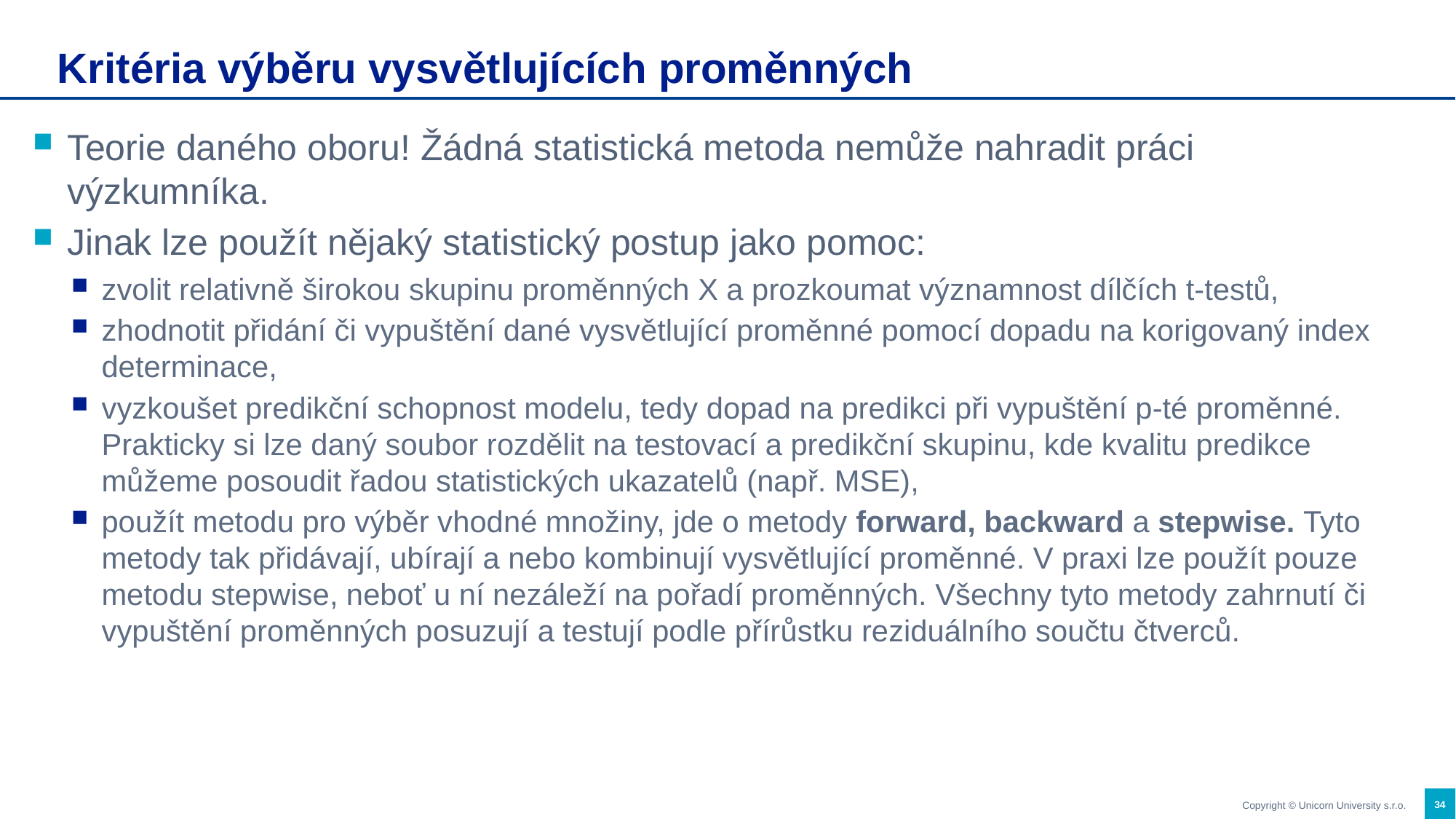

# Kritéria výběru vysvětlujících proměnných
Teorie daného oboru! Žádná statistická metoda nemůže nahradit práci výzkumníka.
Jinak lze použít nějaký statistický postup jako pomoc:
zvolit relativně širokou skupinu proměnných X a prozkoumat významnost dílčích t-testů,
zhodnotit přidání či vypuštění dané vysvětlující proměnné pomocí dopadu na korigovaný index determinace,
vyzkoušet predikční schopnost modelu, tedy dopad na predikci při vypuštění p-té proměnné. Prakticky si lze daný soubor rozdělit na testovací a predikční skupinu, kde kvalitu predikce můžeme posoudit řadou statistických ukazatelů (např. MSE),
použít metodu pro výběr vhodné množiny, jde o metody forward, backward a stepwise. Tyto metody tak přidávají, ubírají a nebo kombinují vysvětlující proměnné. V praxi lze použít pouze metodu stepwise, neboť u ní nezáleží na pořadí proměnných. Všechny tyto metody zahrnutí či vypuštění proměnných posuzují a testují podle přírůstku reziduálního součtu čtverců.

34
Copyright © Unicorn University s.r.o.